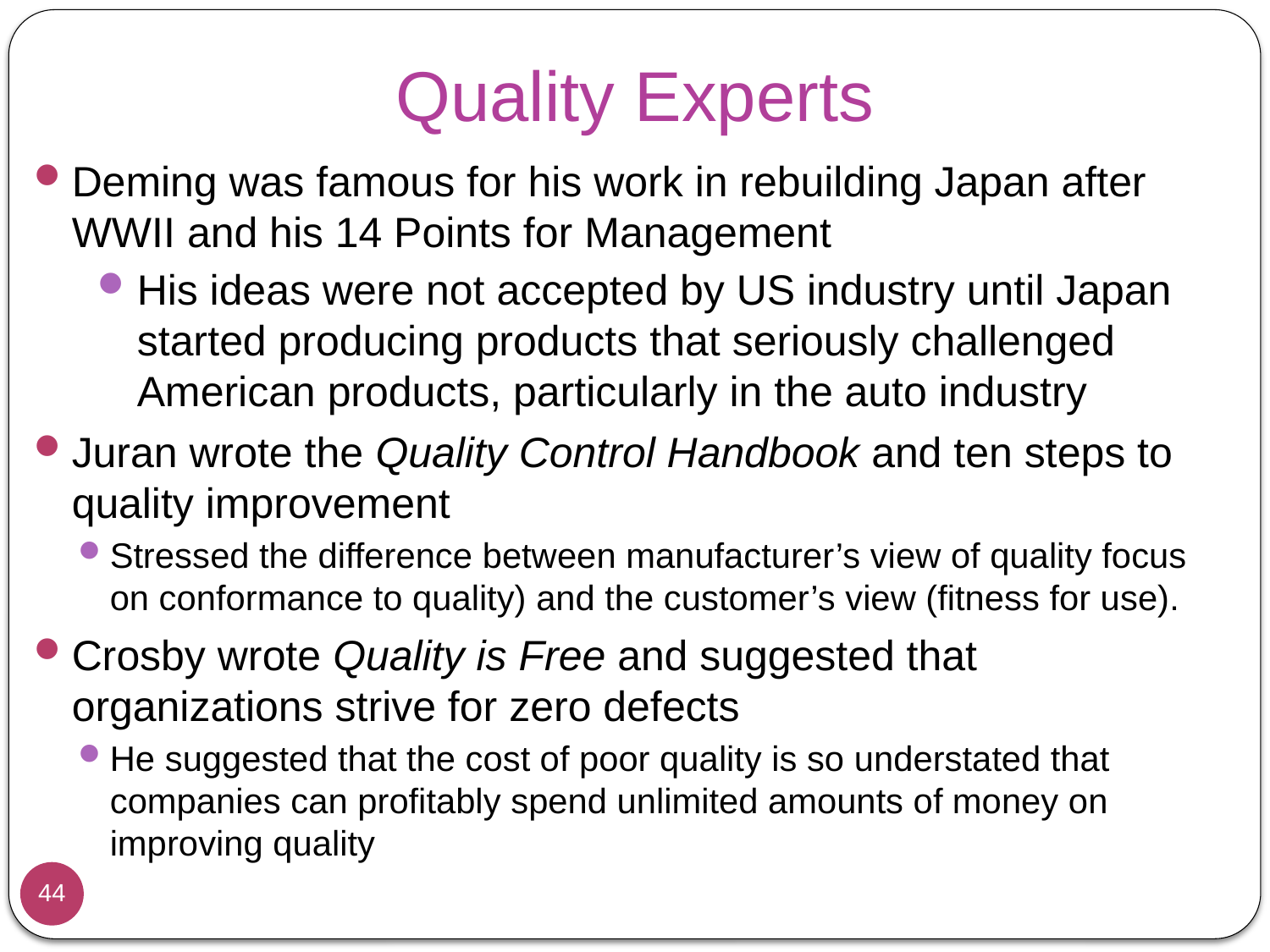

# Quality Experts
Deming was famous for his work in rebuilding Japan after WWII and his 14 Points for Management
His ideas were not accepted by US industry until Japan started producing products that seriously challenged American products, particularly in the auto industry
Juran wrote the Quality Control Handbook and ten steps to quality improvement
Stressed the difference between manufacturer’s view of quality focus on conformance to quality) and the customer’s view (fitness for use).
Crosby wrote Quality is Free and suggested that organizations strive for zero defects
He suggested that the cost of poor quality is so understated that companies can profitably spend unlimited amounts of money on improving quality
44